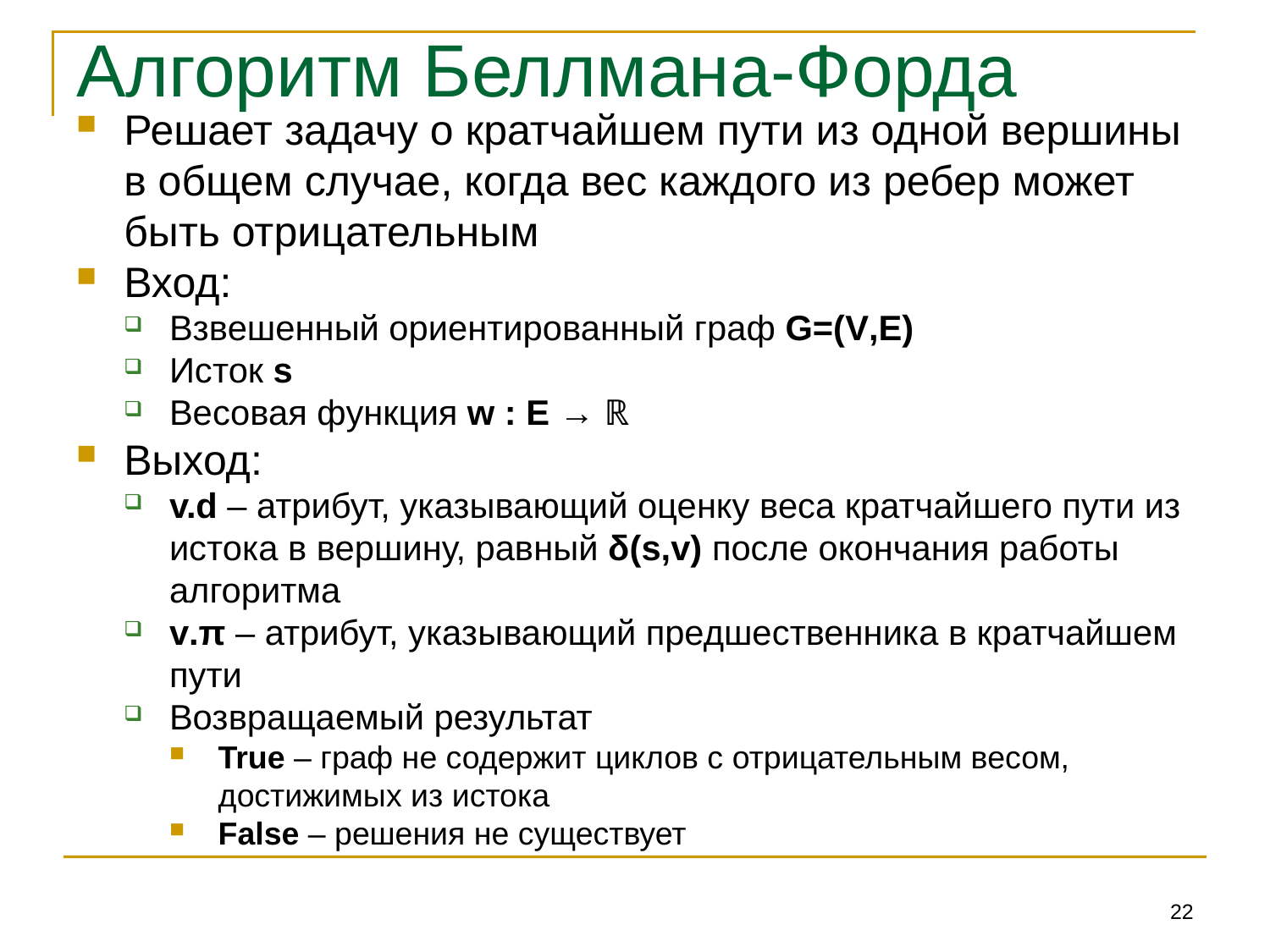

# Алгоритм Беллмана-Форда
Решает задачу о кратчайшем пути из одной вершины в общем случае, когда вес каждого из ребер может быть отрицательным
Вход:
Взвешенный ориентированный граф G=(V,E)
Исток s
Весовая функция w : E → ℝ
Выход:
v.d – атрибут, указывающий оценку веса кратчайшего пути из истока в вершину, равный δ(s,v) после окончания работы алгоритма
v.π – атрибут, указывающий предшественника в кратчайшем пути
Возвращаемый результат
True – граф не содержит циклов с отрицательным весом, достижимых из истока
False – решения не существует
22